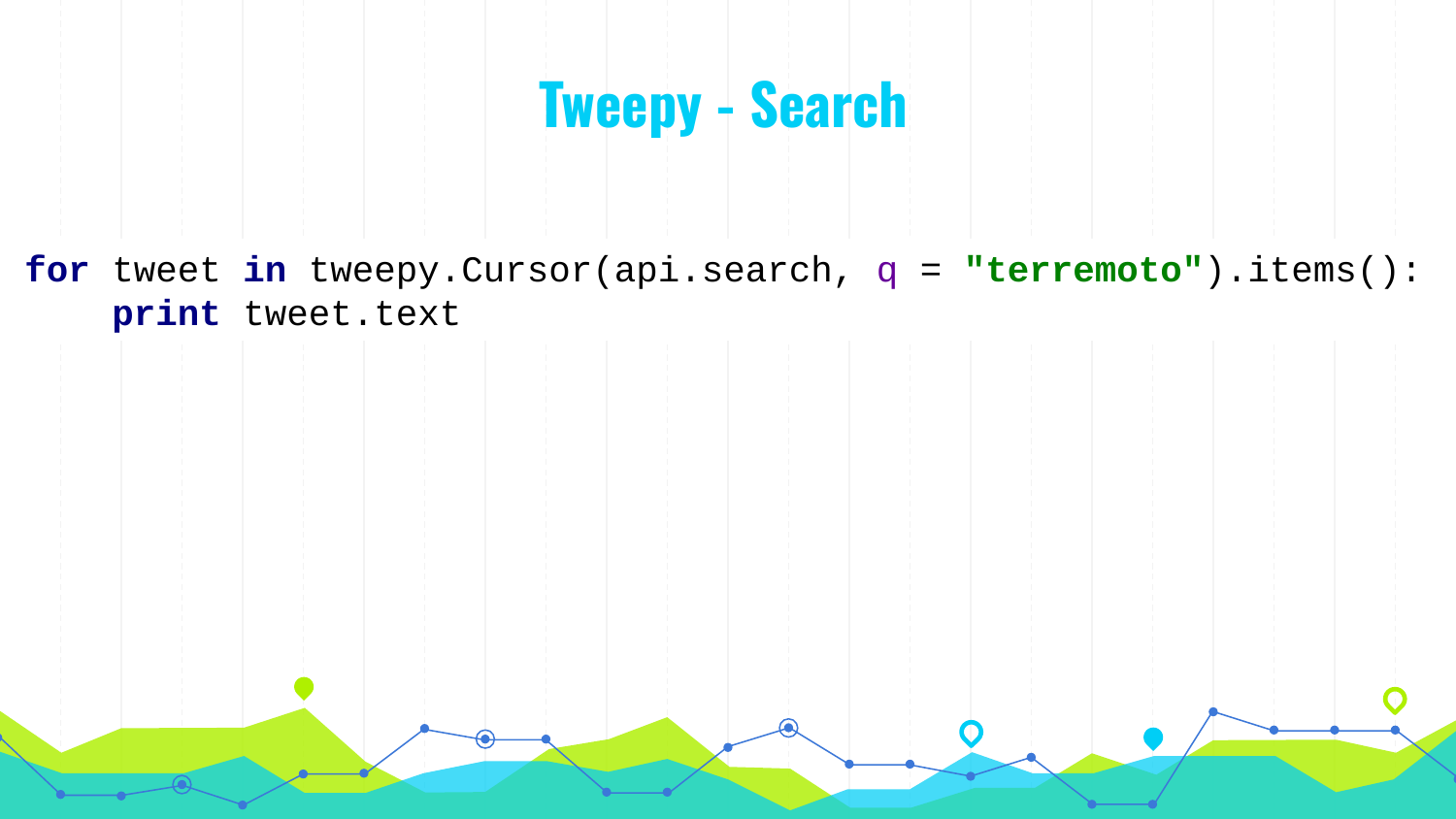

# Tweepy - Search
for tweet in tweepy.Cursor(api.search, q = "terremoto").items():
    print tweet.text